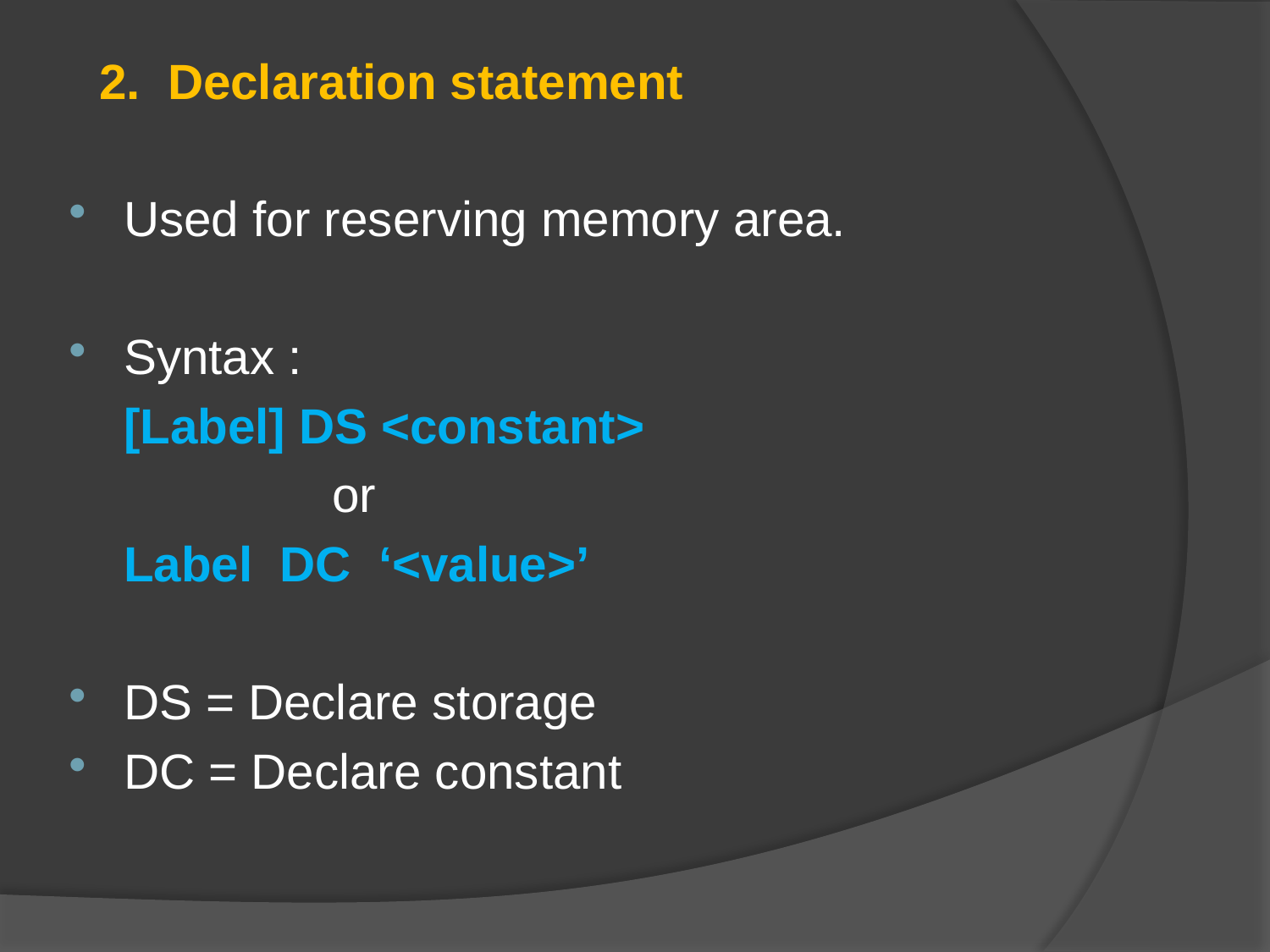

# 2.  Declaration statement
Used for reserving memory area.

Syntax :
	[Label] DS <constant>
		or
	Label  DC  ‘<value>’

DS = Declare storage
DC = Declare constant